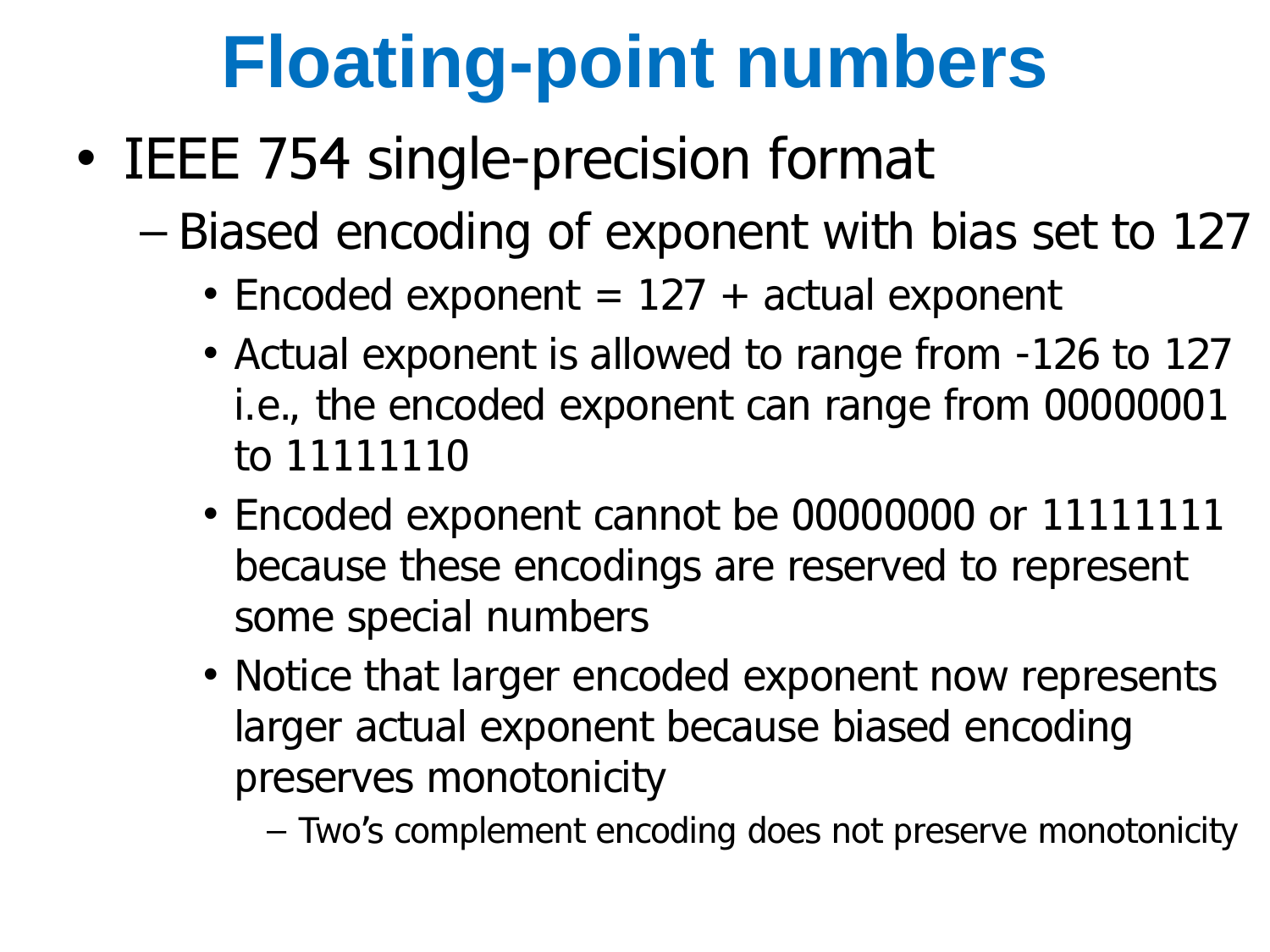

# Floating-point numbers
IEEE 754 single-precision format
Biased encoding of exponent with bias set to 127
Encoded exponent = 127 + actual exponent
Actual exponent is allowed to range from -126 to 127 i.e., the encoded exponent can range from 00000001 to 11111110
Encoded exponent cannot be 00000000 or 11111111 because these encodings are reserved to represent some special numbers
Notice that larger encoded exponent now represents larger actual exponent because biased encoding preserves monotonicity
Two’s complement encoding does not preserve monotonicity